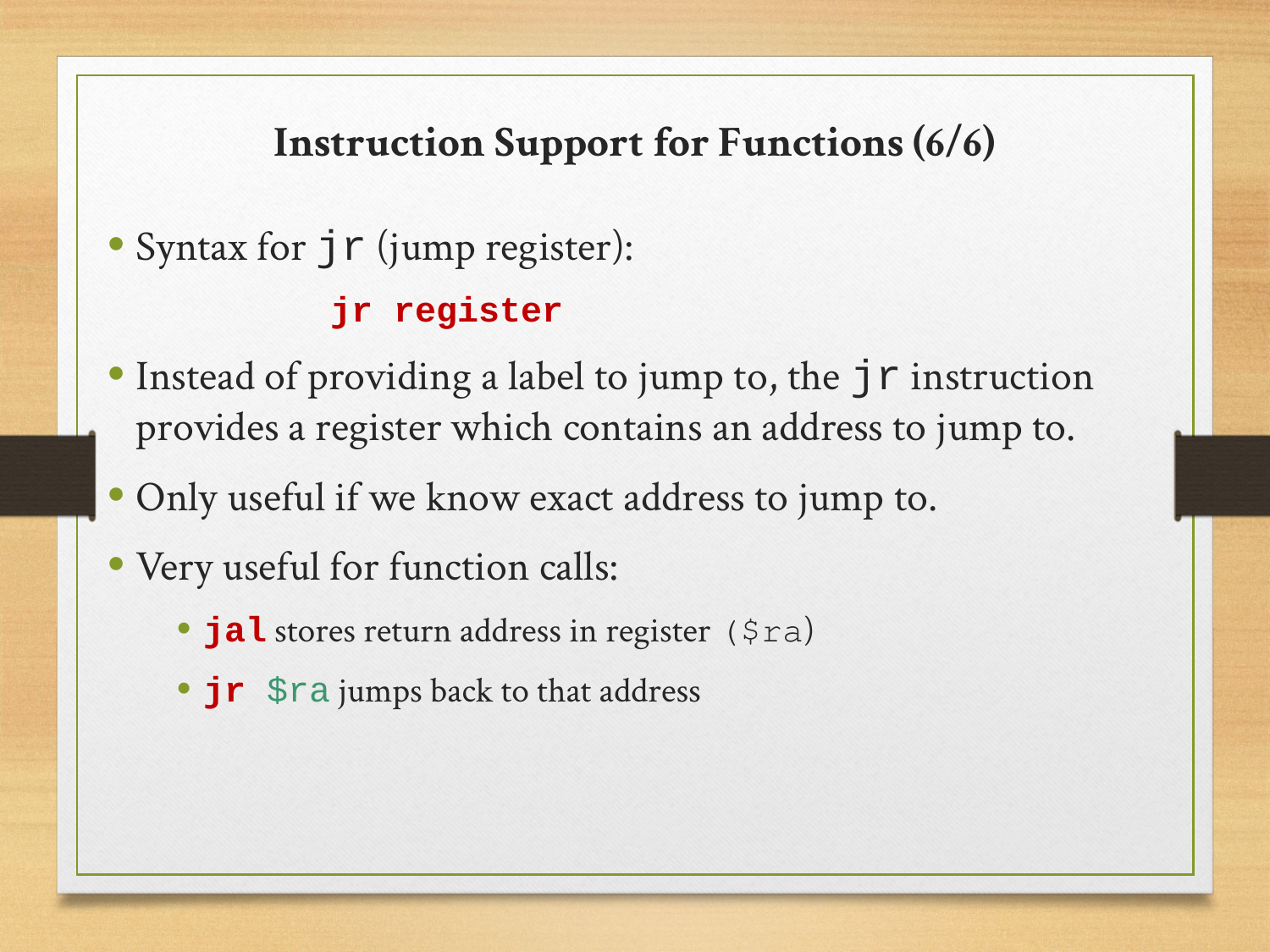

Instruction Support for Functions (6/6)
Syntax for jr (jump register):
		jr register
Instead of providing a label to jump to, the jr instruction provides a register which contains an address to jump to.
Only useful if we know exact address to jump to.
Very useful for function calls:
jal stores return address in register ($ra)
jr $ra jumps back to that address